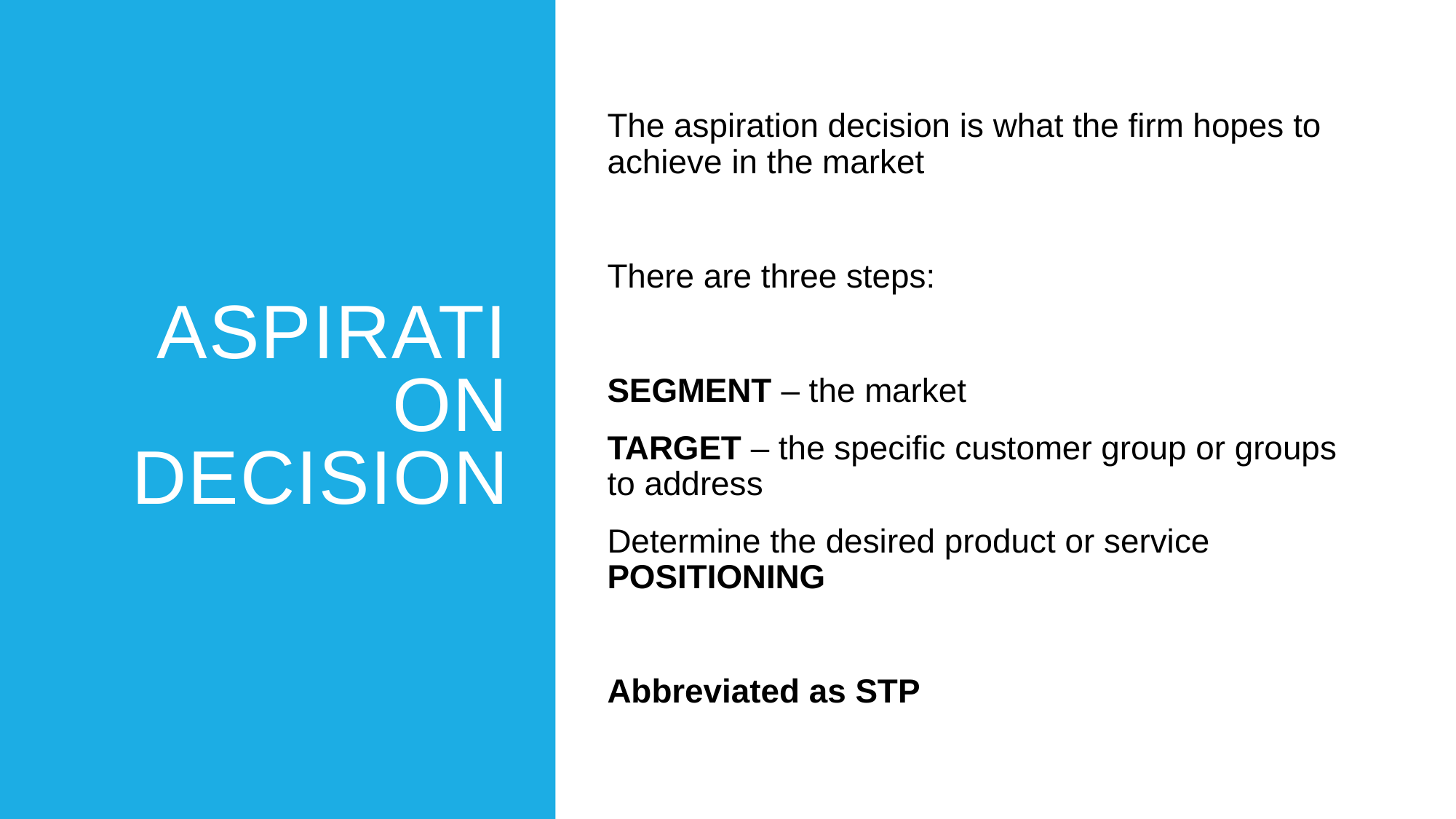

# Aspiration Decision
The aspiration decision is what the firm hopes to achieve in the market

There are three steps:

SEGMENT – the market
TARGET – the specific customer group or groups to address
Determine the desired product or service POSITIONING

Abbreviated as STP